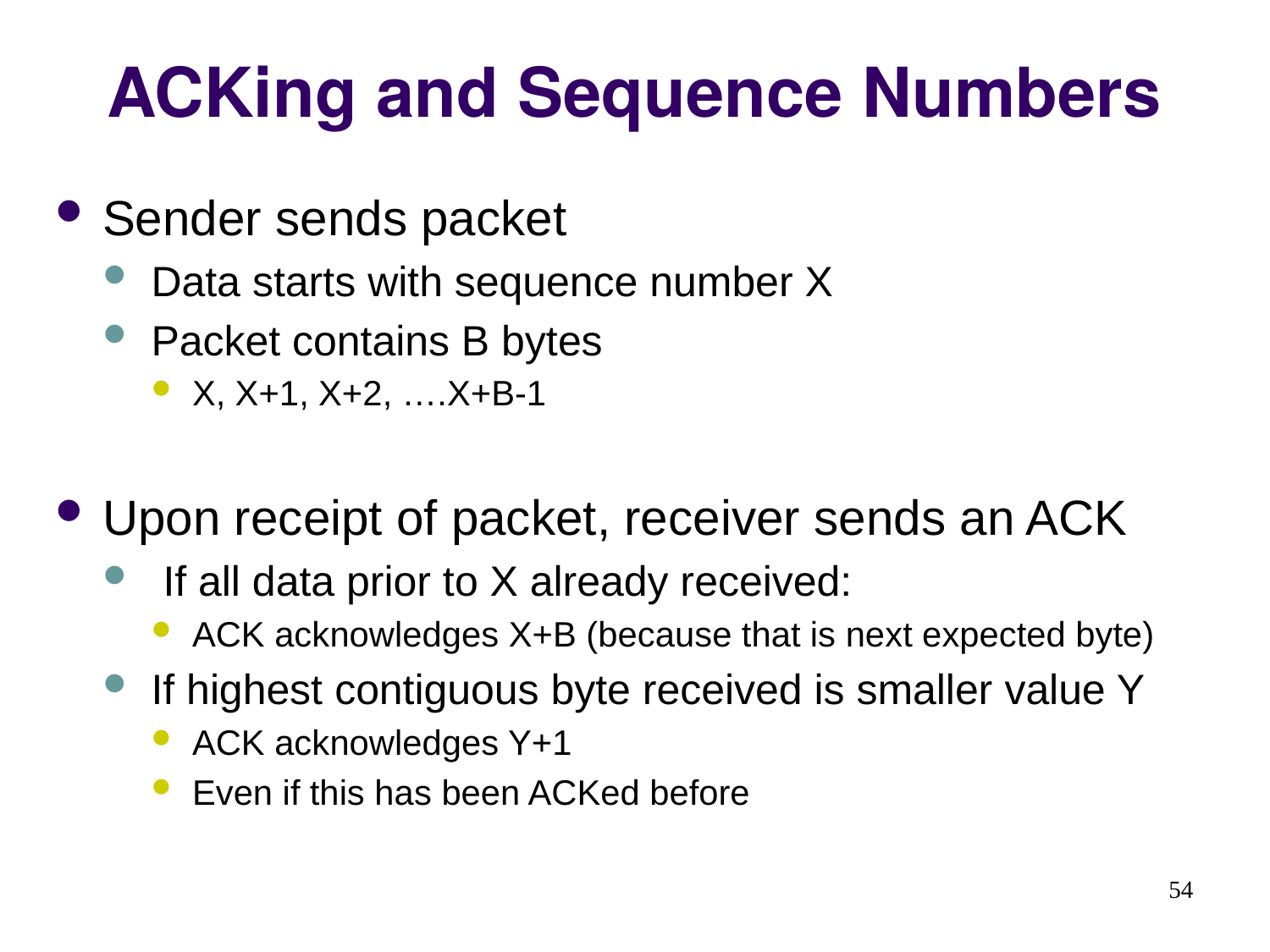

# ACKing and Sequence Numbers
Sender sends packet
Data starts with sequence number X
Packet contains B bytes
X, X+1, X+2, ….X+B-1

Upon receipt of packet, receiver sends an ACK
 If all data prior to X already received:
ACK acknowledges X+B (because that is next expected byte)
If highest contiguous byte received is smaller value Y
ACK acknowledges Y+1
Even if this has been ACKed before

54